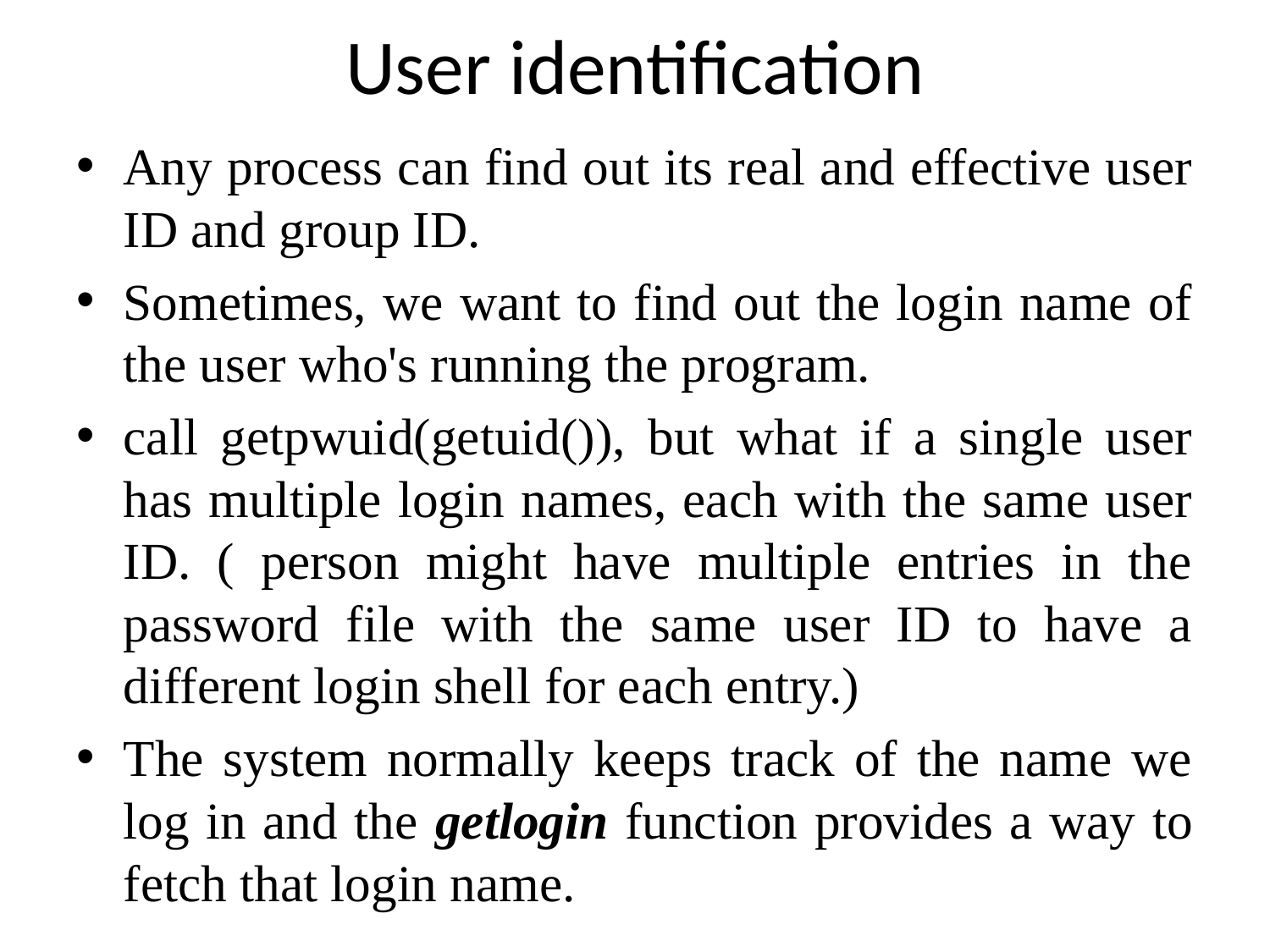

# User identification
Any process can find out its real and effective user ID and group ID.
Sometimes, we want to find out the login name of the user who's running the program.
call getpwuid(getuid()), but what if a single user has multiple login names, each with the same user ID. ( person might have multiple entries in the password file with the same user ID to have a different login shell for each entry.)
The system normally keeps track of the name we log in and the getlogin function provides a way to fetch that login name.